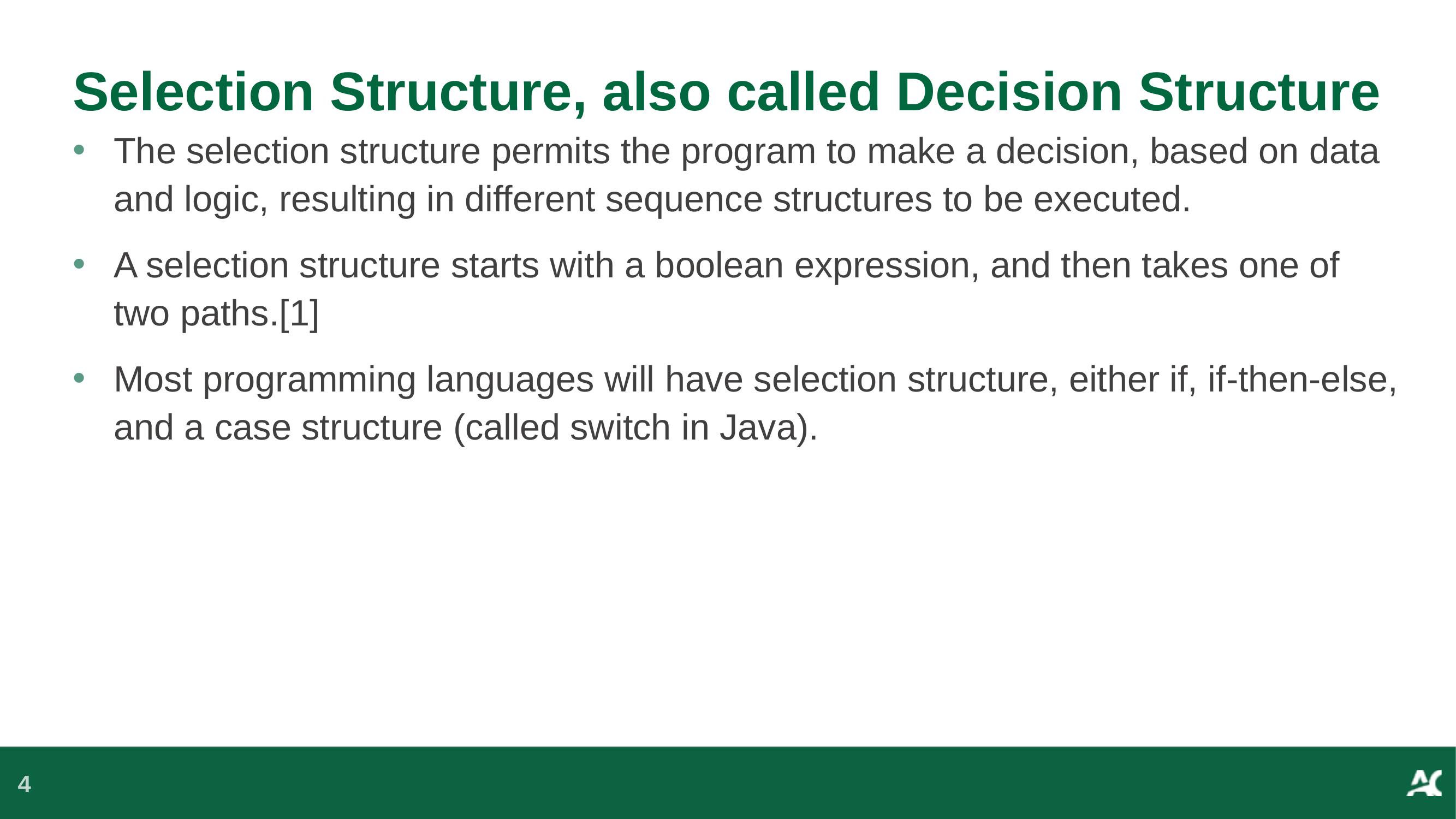

# Selection Structure, also called Decision Structure
The selection structure permits the program to make a decision, based on data and logic, resulting in different sequence structures to be executed.
A selection structure starts with a boolean expression, and then takes one of two paths.[1]
Most programming languages will have selection structure, either if, if-then-else, and a case structure (called switch in Java).
4